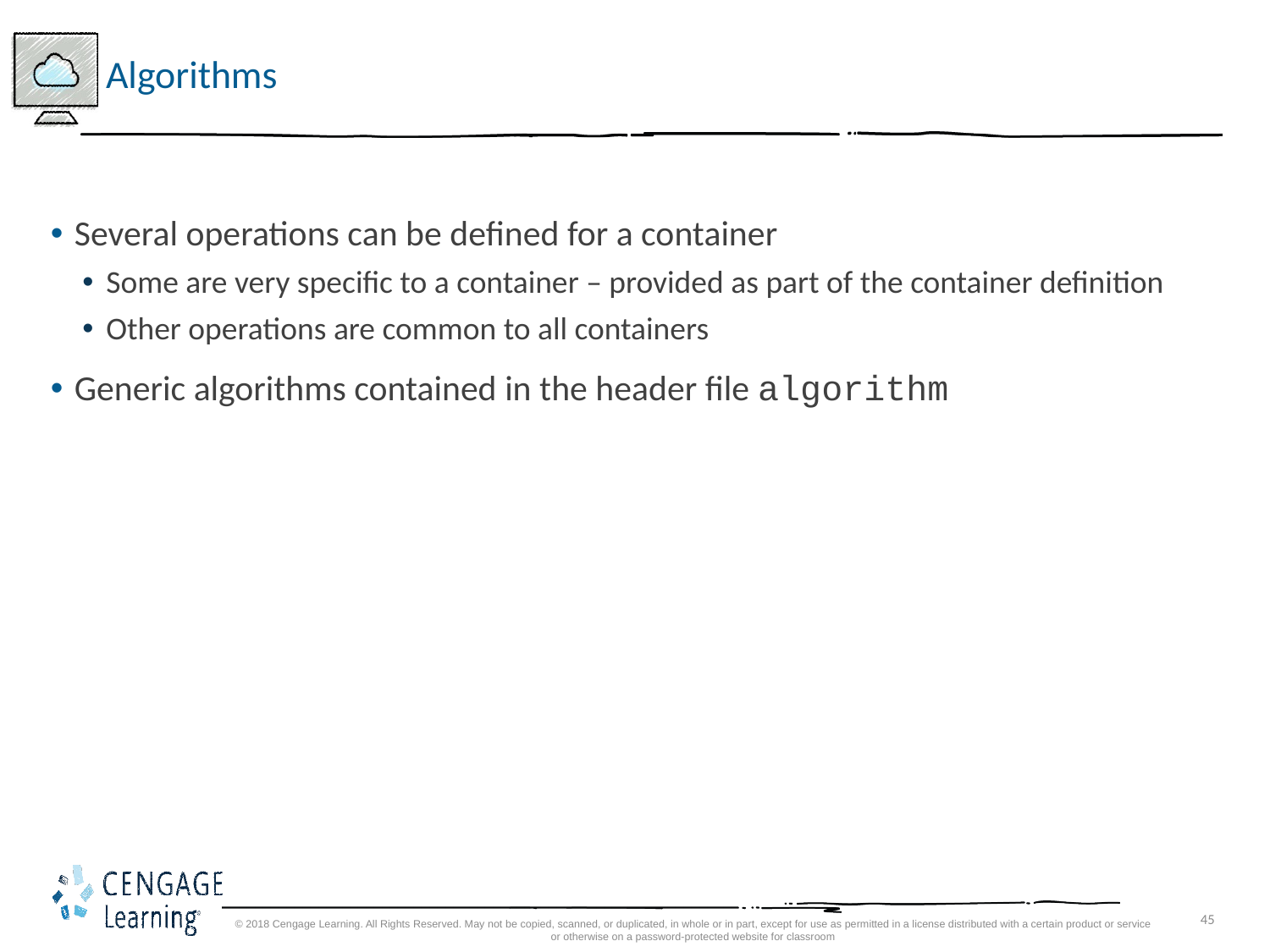

# Algorithms
Several operations can be defined for a container
Some are very specific to a container – provided as part of the container definition
Other operations are common to all containers
Generic algorithms contained in the header file algorithm
© 2018 Cengage Learning. All Rights Reserved. May not be copied, scanned, or duplicated, in whole or in part, except for use as permitted in a license distributed with a certain product or service or otherwise on a password-protected website for classroom